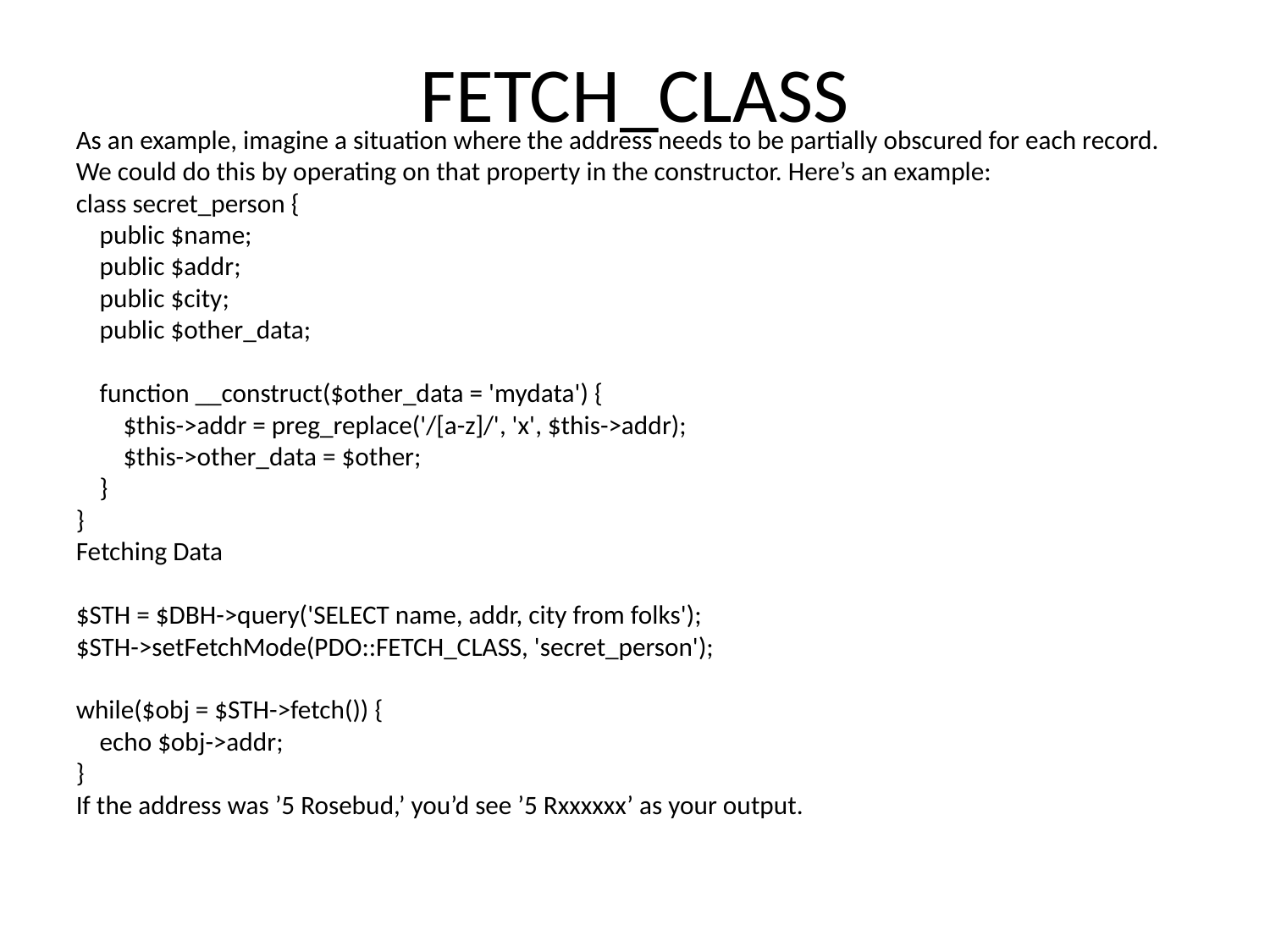

FETCH_CLASS
As an example, imagine a situation where the address needs to be partially obscured for each record. We could do this by operating on that property in the constructor. Here’s an example:
class secret_person {
    public $name;
    public $addr;
    public $city;
    public $other_data;

    function __construct($other_data = 'mydata') {
        $this->addr = preg_replace('/[a-z]/', 'x', $this->addr);
        $this->other_data = $other;
    }
}
Fetching Data

$STH = $DBH->query('SELECT name, addr, city from folks');
$STH->setFetchMode(PDO::FETCH_CLASS, 'secret_person');

while($obj = $STH->fetch()) {
    echo $obj->addr;
}
If the address was ’5 Rosebud,’ you’d see ’5 Rxxxxxx’ as your output.